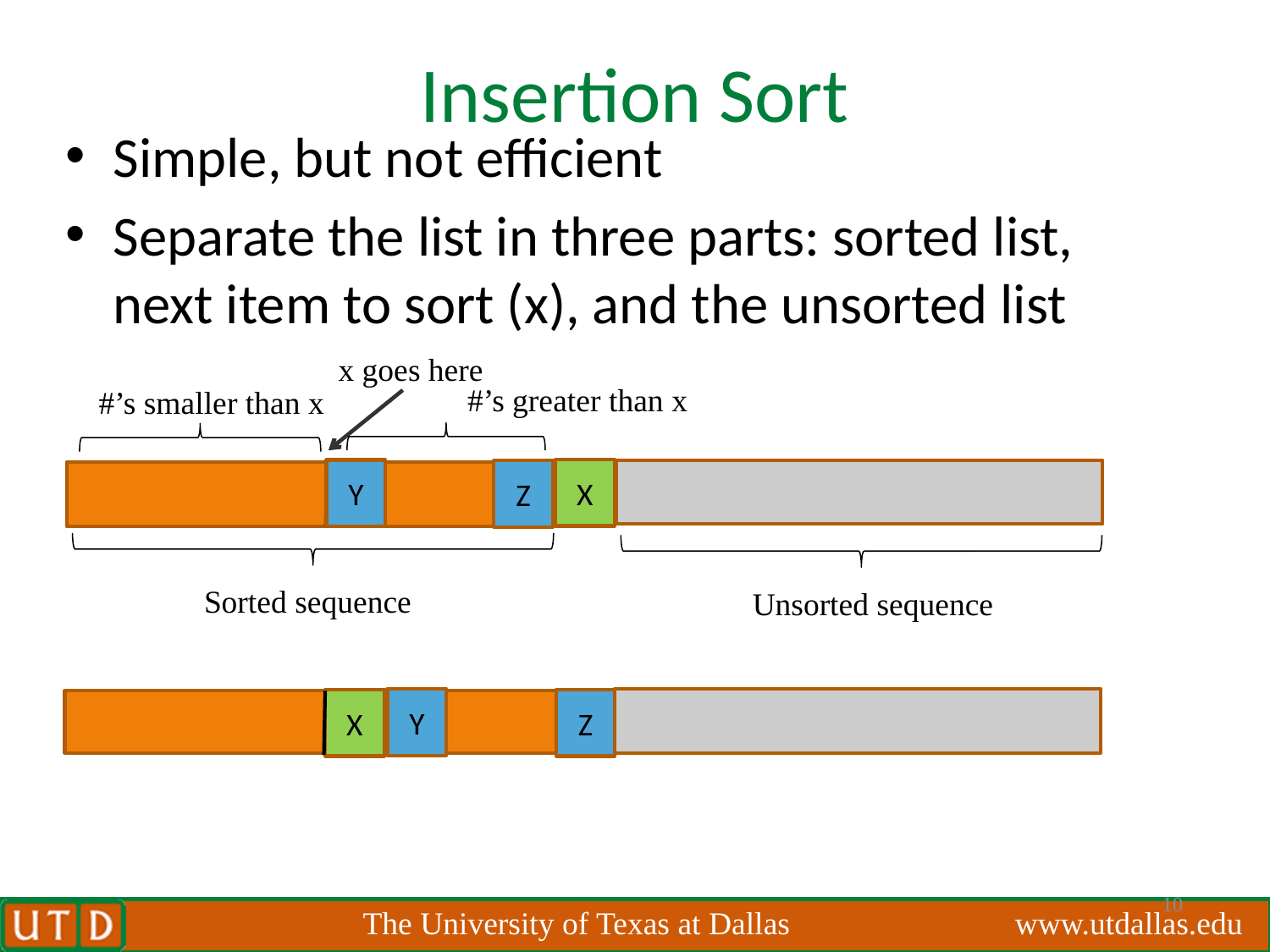

# Insertion Sort
Simple, but not efficient
Separate the list in three parts: sorted list, next item to sort (x), and the unsorted list

x goes here
#’s greater than x
#’s smaller than x
X

Y
Z

Sorted sequence
Unsorted sequence

Y
X
Z

10